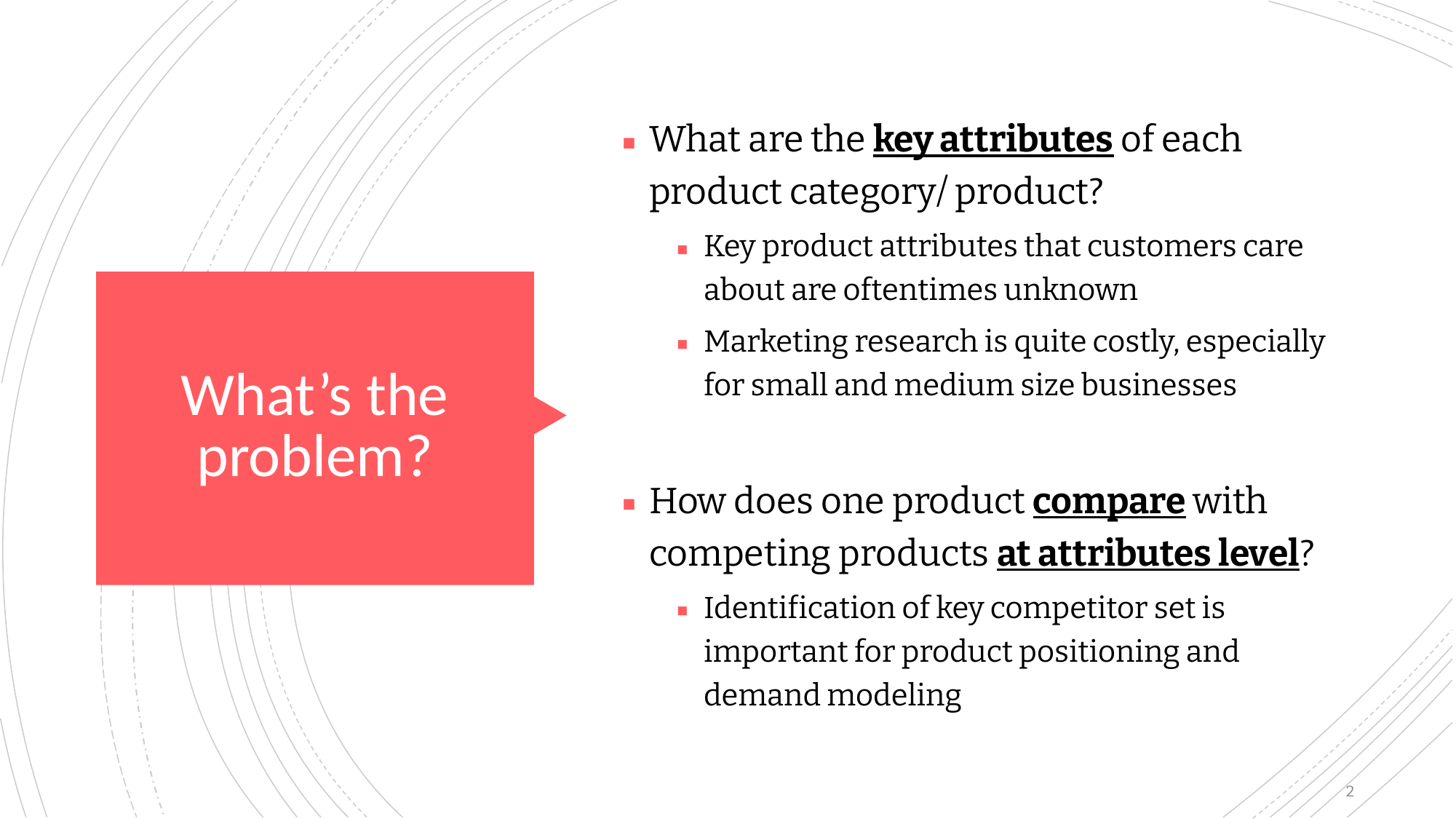

What are the key attributes of each product category/ product?
Key product attributes that customers care about are oftentimes unknown
Marketing research is quite costly, especially for small and medium size businesses

How does one product compare with competing products at attributes level?
Identification of key competitor set is important for product positioning and demand modeling
# What’s the problem?
2